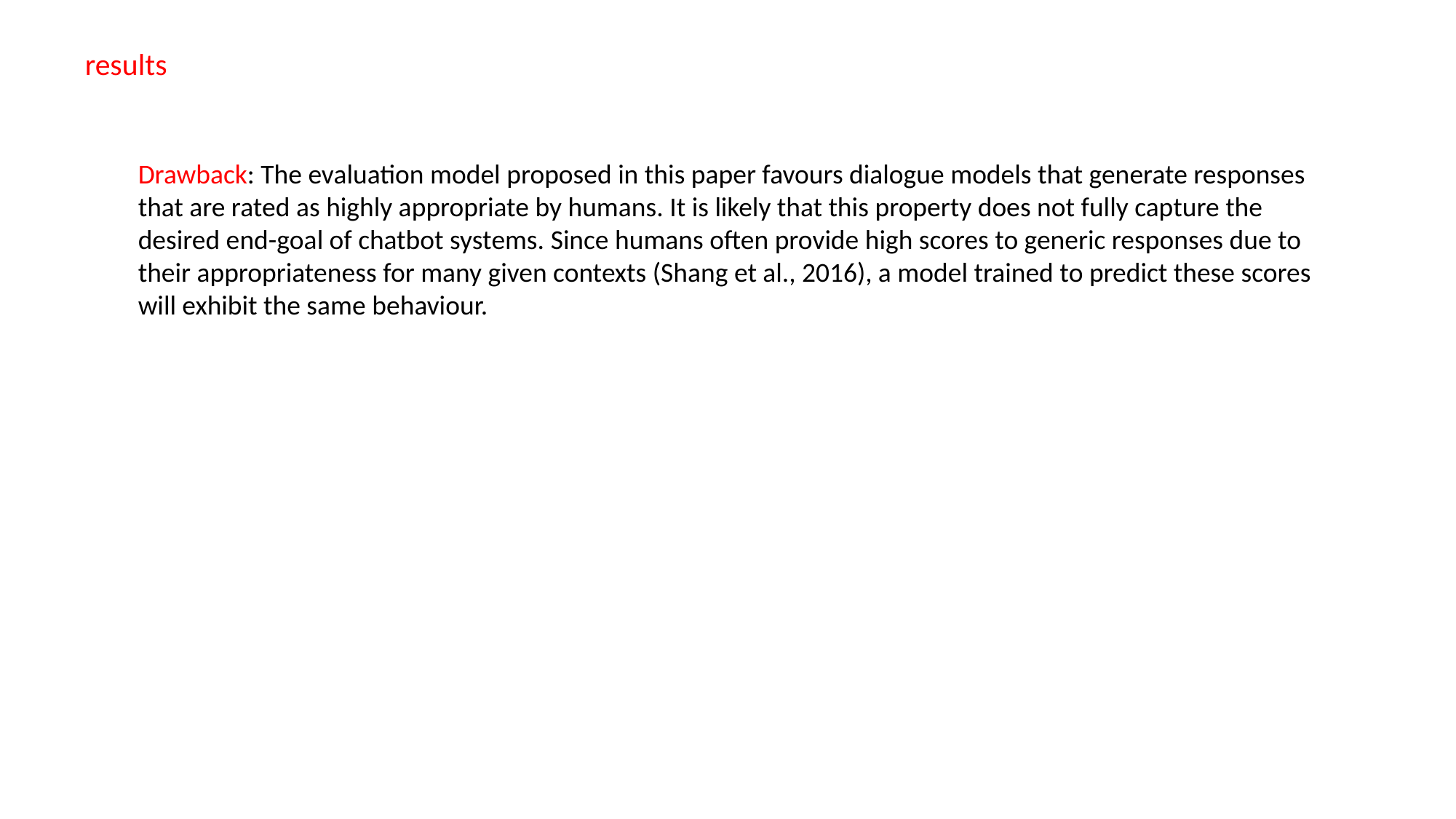

results

Drawback: The evaluation model proposed in this paper favours dialogue models that generate responses that are rated as highly appropriate by humans. It is likely that this property does not fully capture the desired end-goal of chatbot systems. Since humans often provide high scores to generic responses due to their appropriateness for many given contexts (Shang et al., 2016), a model trained to predict these scores will exhibit the same behaviour.